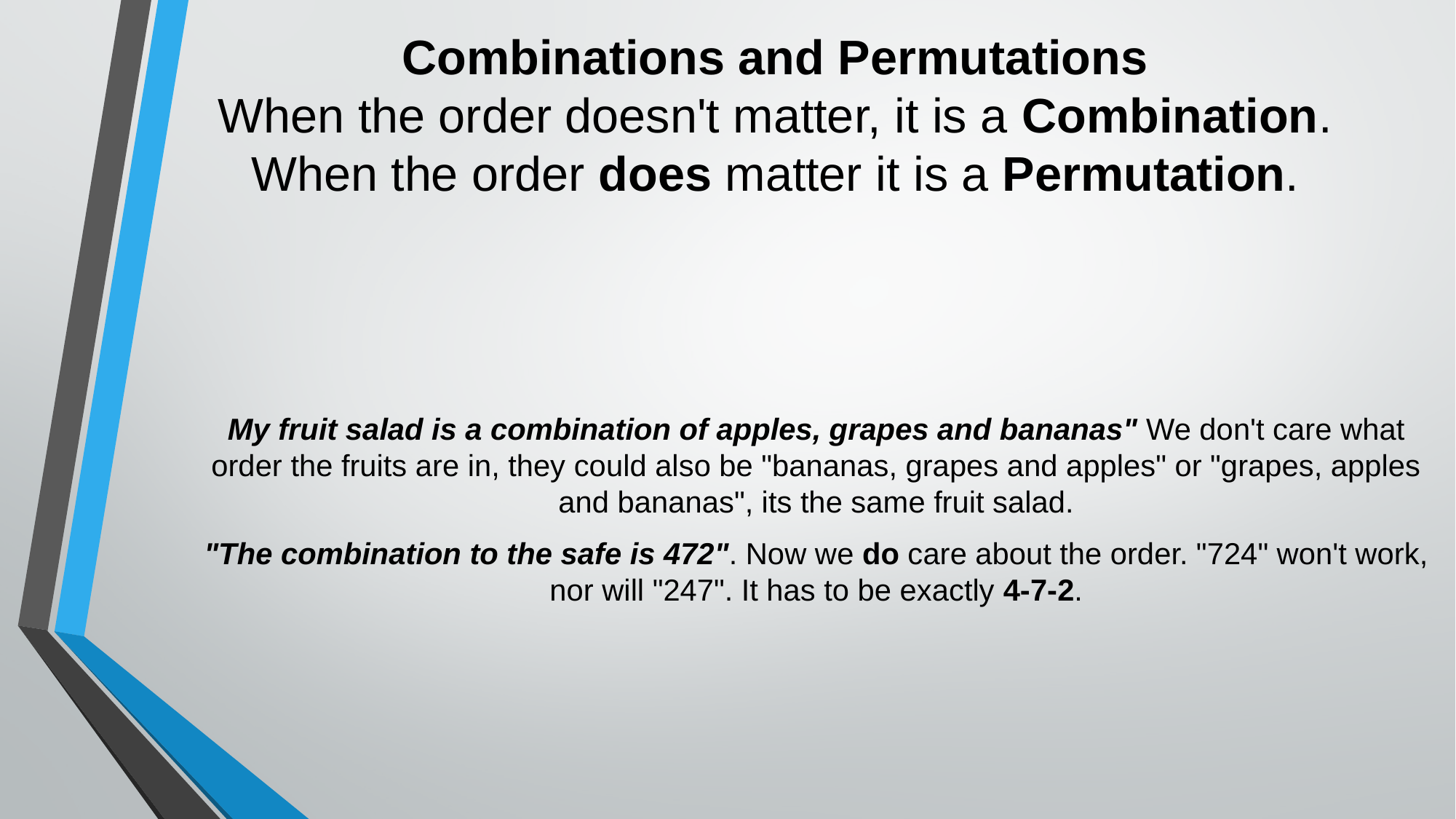

# Combinations and Permutations When the order doesn't matter, it is a Combination. When the order does matter it is a Permutation.
My fruit salad is a combination of apples, grapes and bananas" We don't care what order the fruits are in, they could also be "bananas, grapes and apples" or "grapes, apples and bananas", its the same fruit salad.
"The combination to the safe is 472". Now we do care about the order. "724" won't work, nor will "247". It has to be exactly 4-7-2.